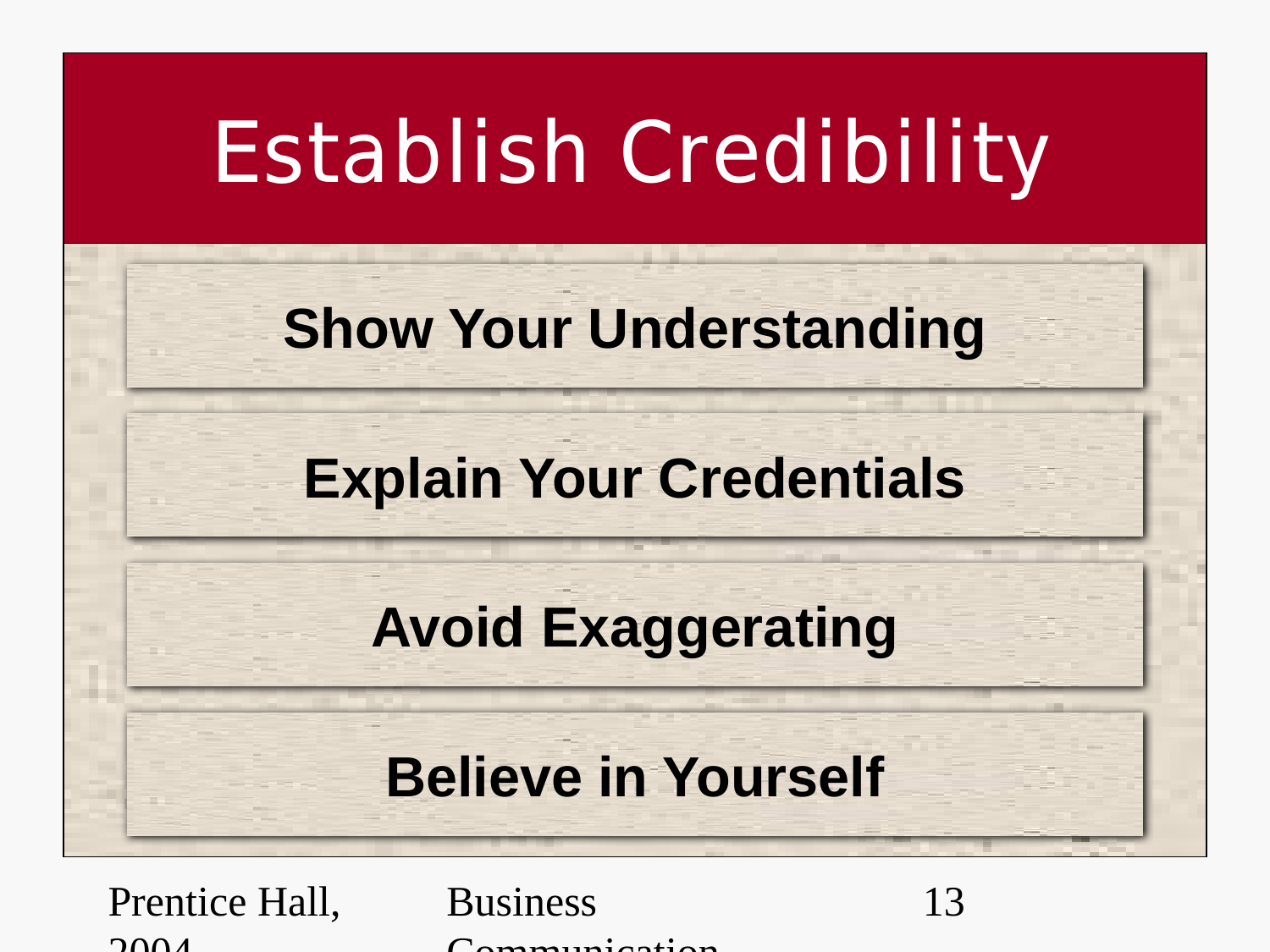

# Establish Credibility

Show Your Understanding
Explain Your Credentials
Avoid Exaggerating
Believe in Yourself
Prentice Hall, 2004
Business Communication Essentials
13